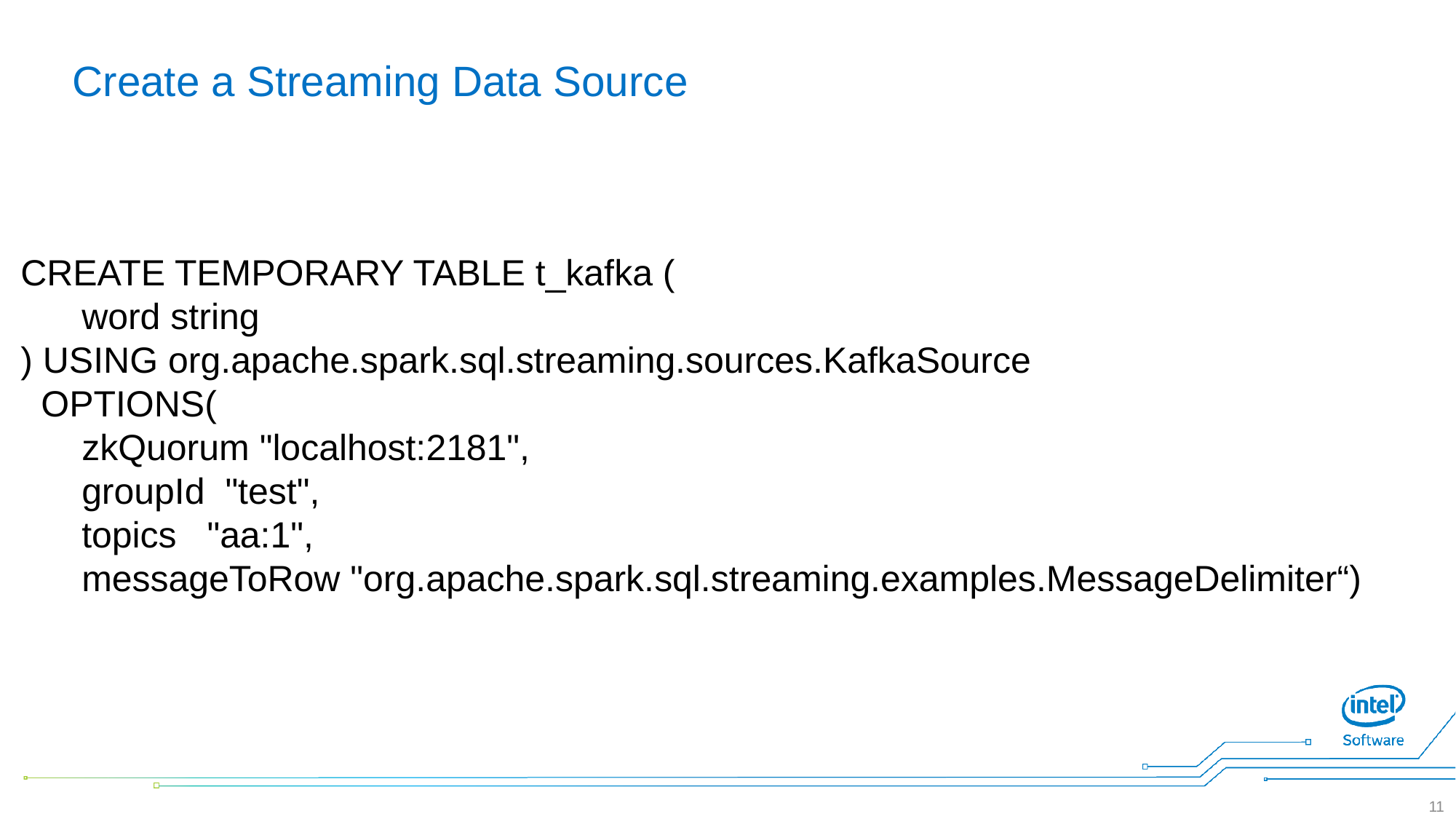

# Create a Streaming Data Source
CREATE TEMPORARY TABLE t_kafka (
      word string
) USING org.apache.spark.sql.streaming.sources.KafkaSource
  OPTIONS(
      zkQuorum "localhost:2181",
      groupId  "test",
      topics   "aa:1",
      messageToRow "org.apache.spark.sql.streaming.examples.MessageDelimiter“)
11